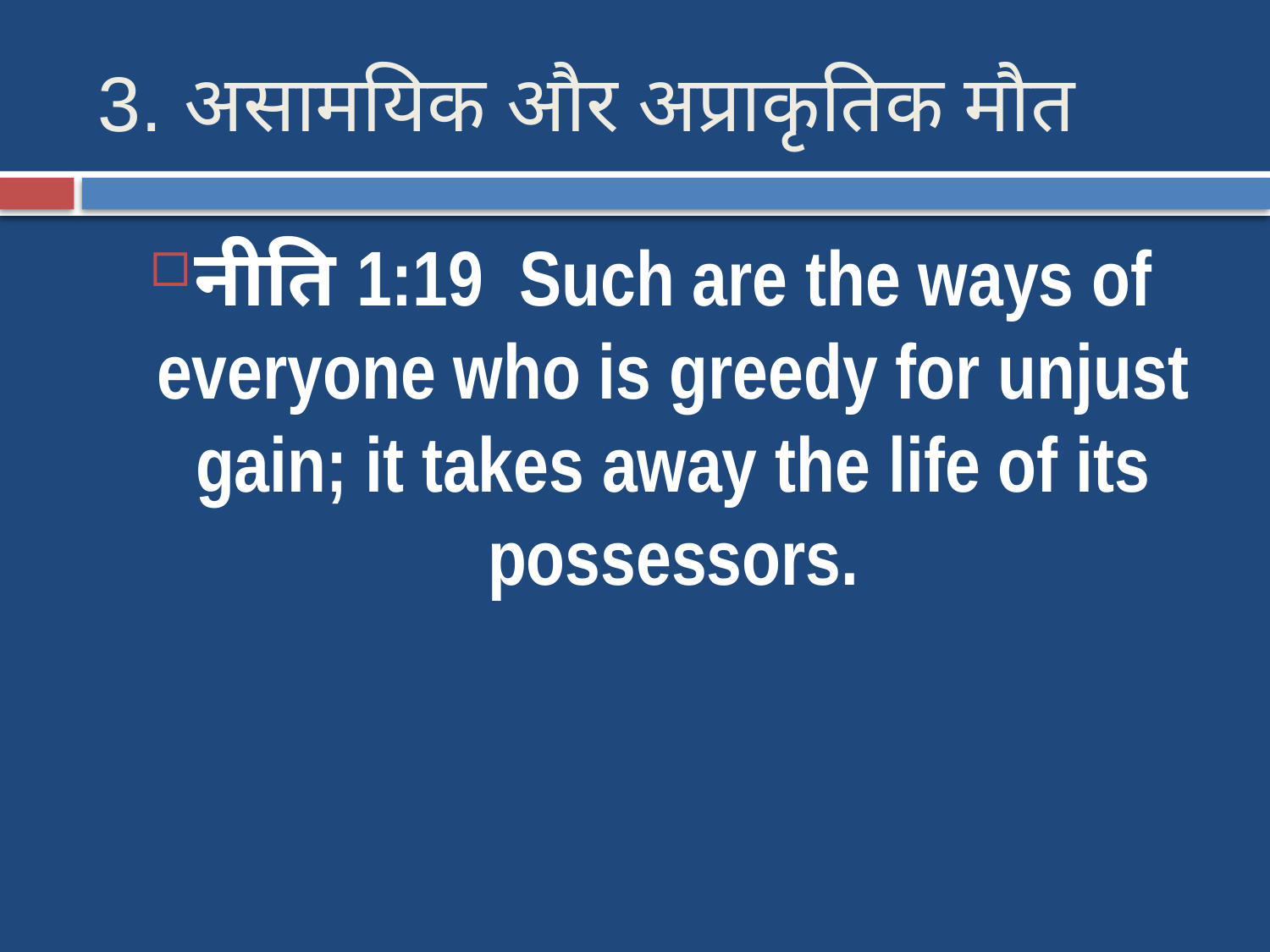

# 3. असामयिक और अप्राकृतिक मौत
नीति 1:19  Such are the ways of everyone who is greedy for unjust gain; it takes away the life of its possessors.